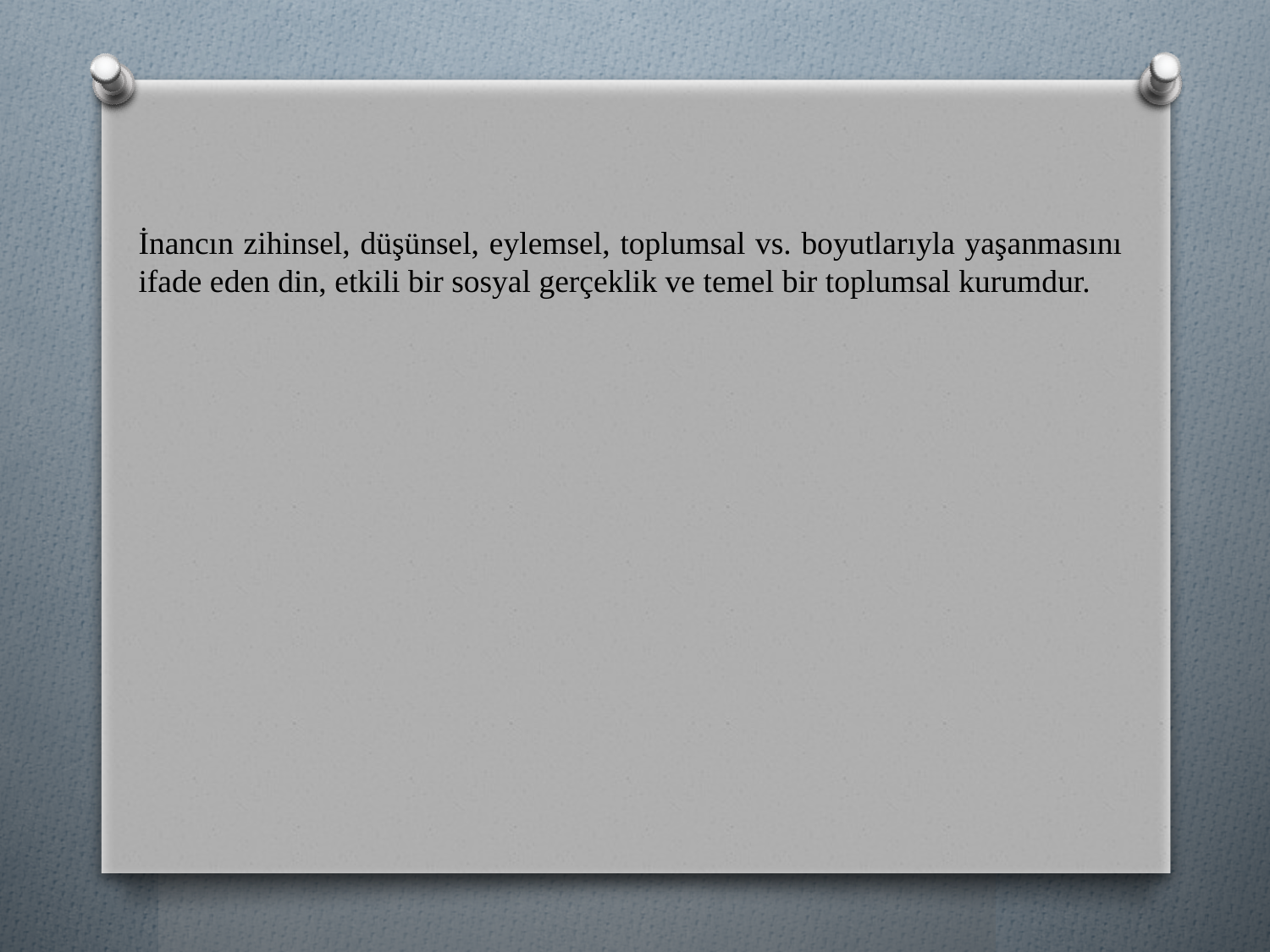

İnancın zihinsel, düşünsel, eylemsel, toplumsal vs. boyutlarıyla yaşanmasını ifade eden din, etkili bir sosyal gerçeklik ve temel bir toplumsal kurumdur.